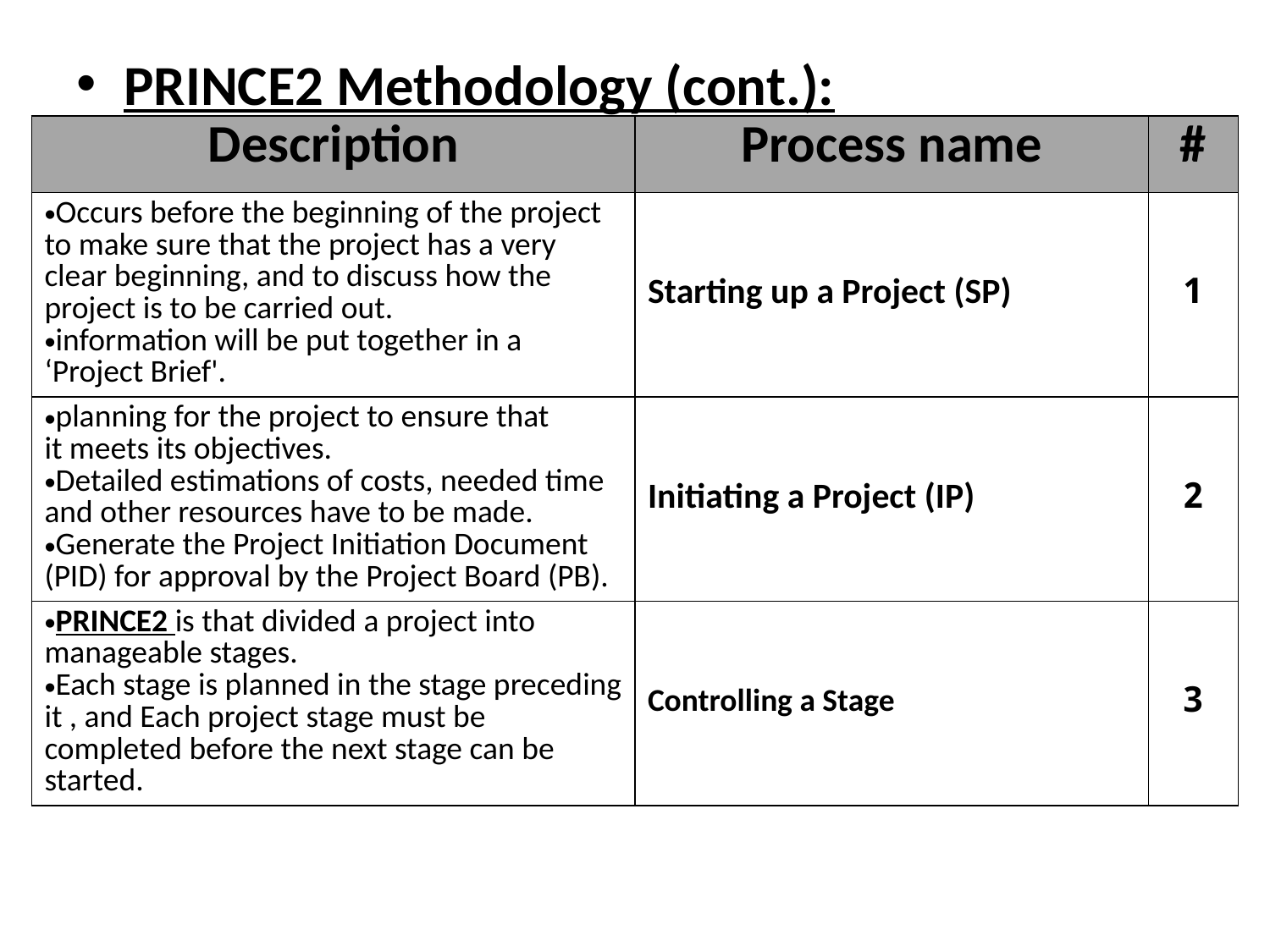

PRINCE2 Methodology (cont.):
| Description | Process name | # |
| --- | --- | --- |
| Occurs before the beginning of the project to make sure that the project has a very clear beginning, and to discuss how the project is to be carried out. information will be put together in a ‘Project Brief'. | Starting up a Project (SP) | 1 |
| planning for the project to ensure that it meets its objectives. Detailed estimations of costs, needed time and other resources have to be made. Generate the Project Initiation Document (PID) for approval by the Project Board (PB). | Initiating a Project (IP) | 2 |
| PRINCE2 is that divided a project into manageable stages. Each stage is planned in the stage preceding it , and Each project stage must be completed before the next stage can be started. | Controlling a Stage | 3 |